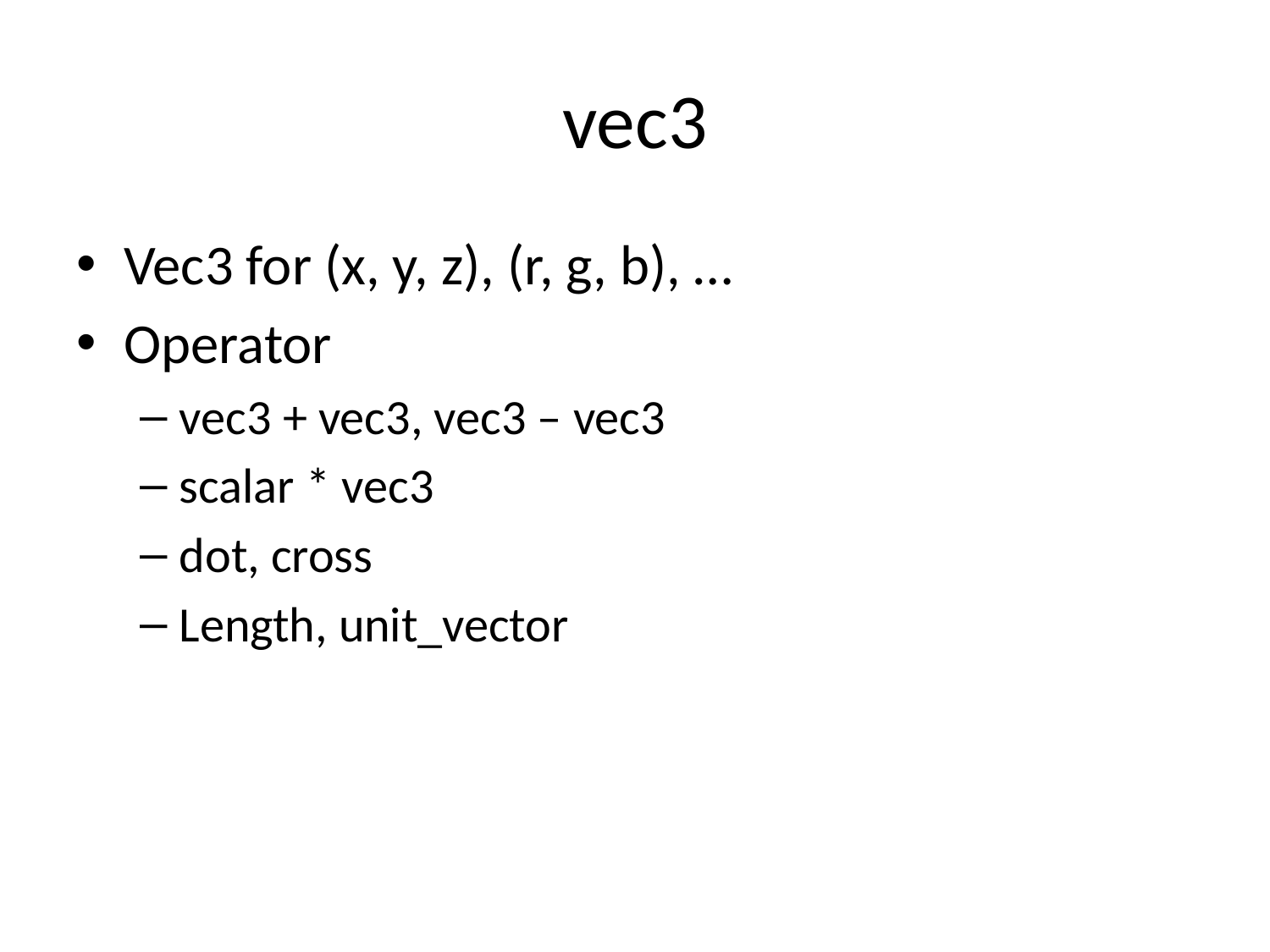

# vec3
Vec3 for (x, y, z), (r, g, b), …
Operator
vec3 + vec3, vec3 – vec3
scalar * vec3
dot, cross
Length, unit_vector